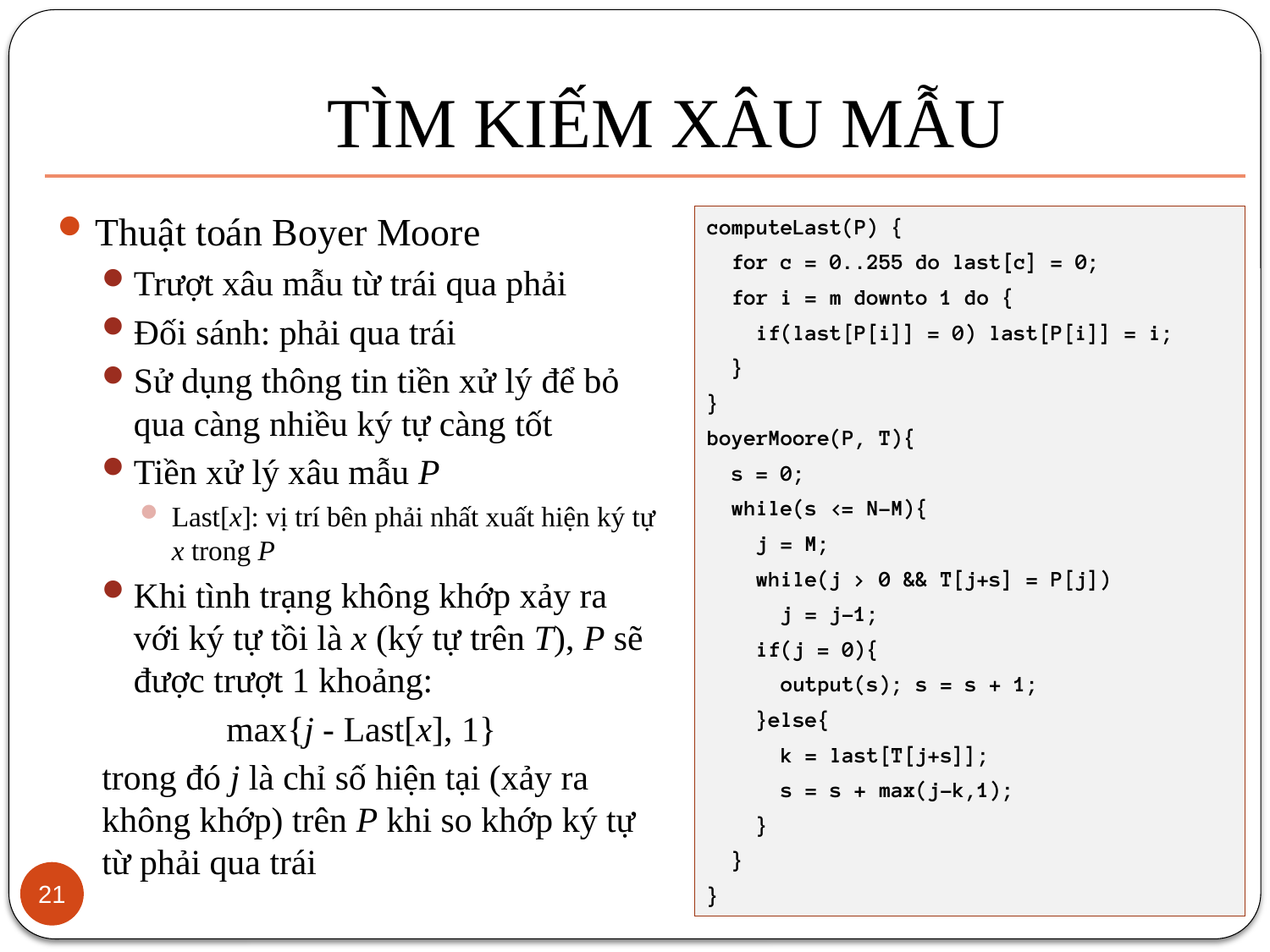

# TÌM KIẾM XÂU MẪU
Thuật toán Boyer Moore
Trượt xâu mẫu từ trái qua phải
Đối sánh: phải qua trái
Sử dụng thông tin tiền xử lý để bỏ qua càng nhiều ký tự càng tốt
Tiền xử lý xâu mẫu P
Last[x]: vị trí bên phải nhất xuất hiện ký tự x trong P
Khi tình trạng không khớp xảy ra với ký tự tồi là x (ký tự trên T), P sẽ được trượt 1 khoảng:
              max{j - Last[x], 1}
trong đó j là chỉ số hiện tại (xảy ra không khớp) trên P khi so khớp ký tự từ phải qua trái

computeLast(P) {
  for c = 0..255 do last[c] = 0;
  for i = m downto 1 do {
    if(last[P[i]] = 0) last[P[i]] = i;
  }
}
boyerMoore(P, T){
  s = 0;
  while(s <= N-M){
    j = M;
    while(j > 0 && T[j+s] = P[j])
      j = j-1;
    if(j = 0){
      output(s); s = s + 1;
    }else{
      k = last[T[j+s]];
      s = s + max(j-k,1);
    }
  }
}
21